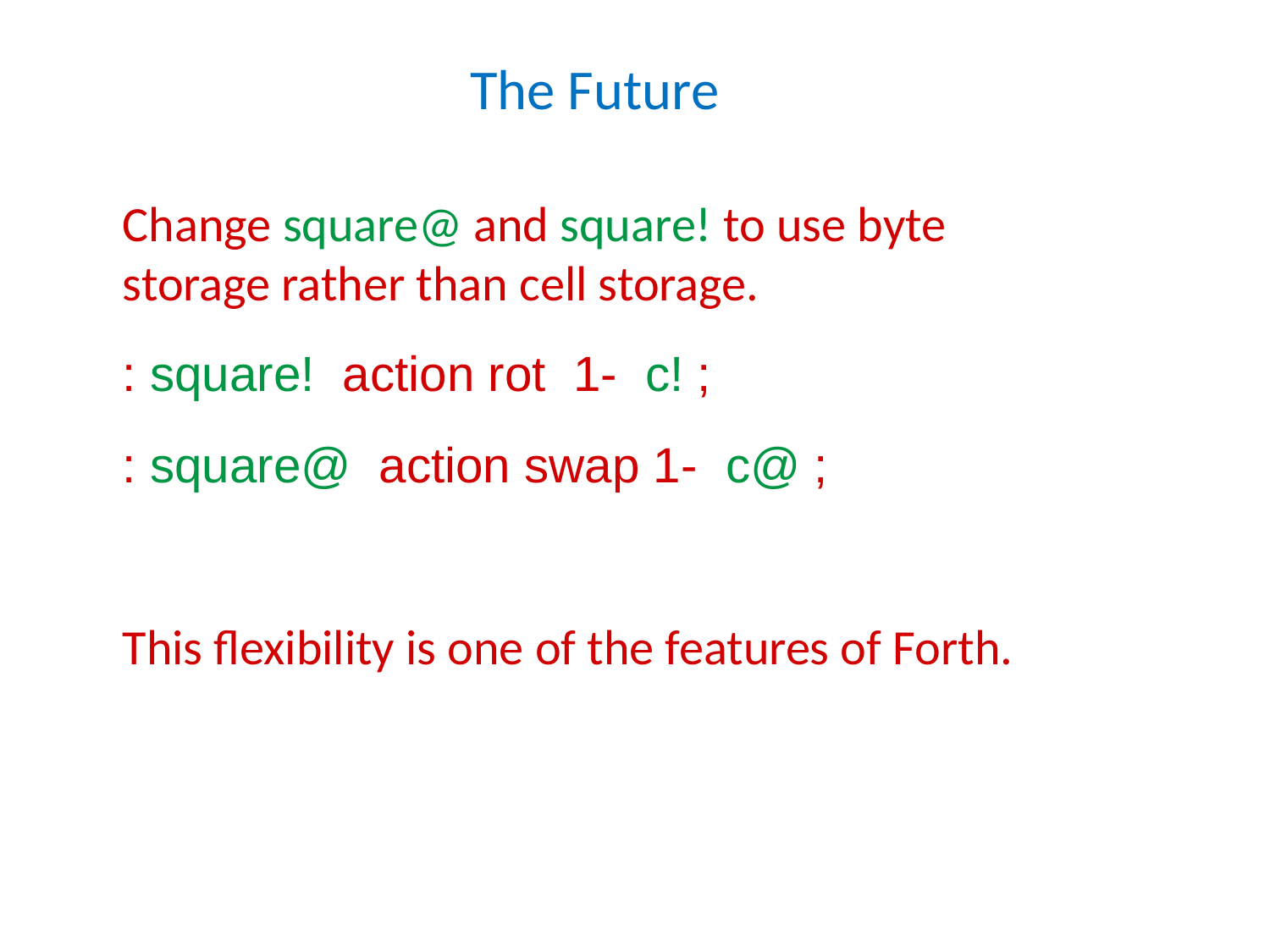

The Future
Change square@ and square! to use byte storage rather than cell storage.
: square!  action rot  1-  c! ;
: square@  action swap 1-  c@ ;

This flexibility is one of the features of Forth.